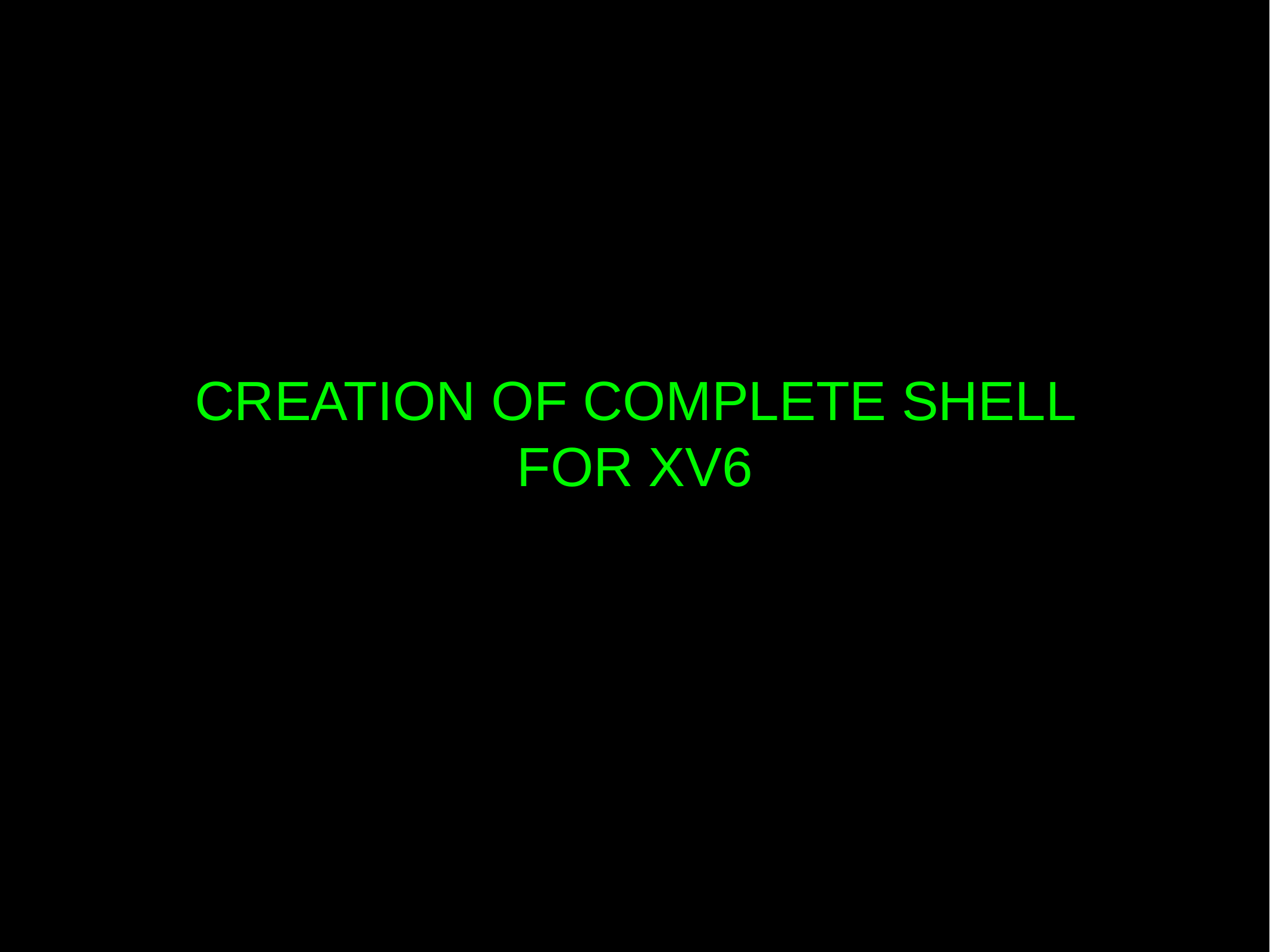

# CREATION OF COMPLETE SHELL FOR XV6